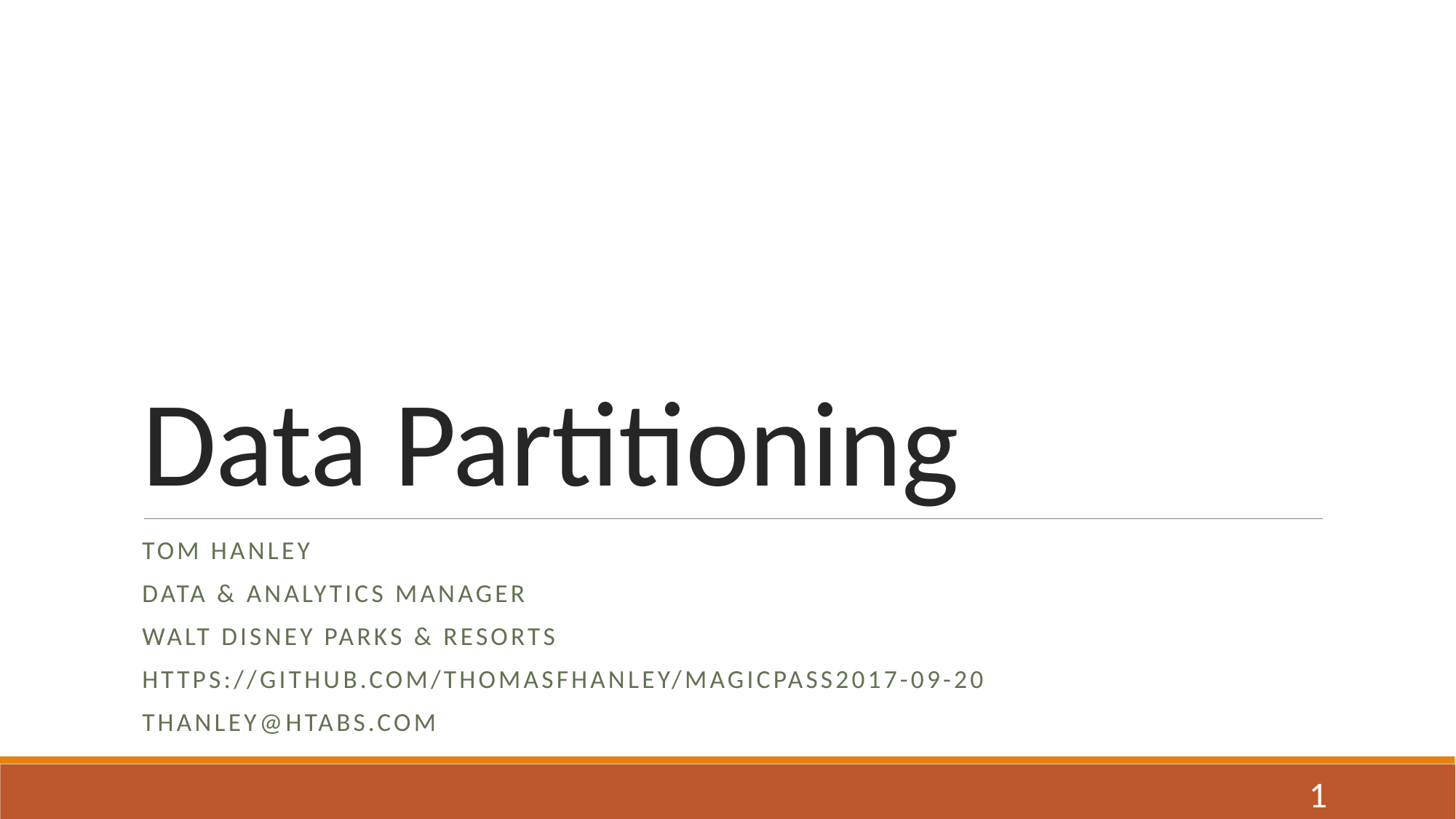

# Data Partitioning
Tom Hanley
Data & Analytics Manager
Walt Disney Parks & Resorts
https://github.com/ThomasFHanley/MagicPass2017-09-20
thanley@htabs.com
1